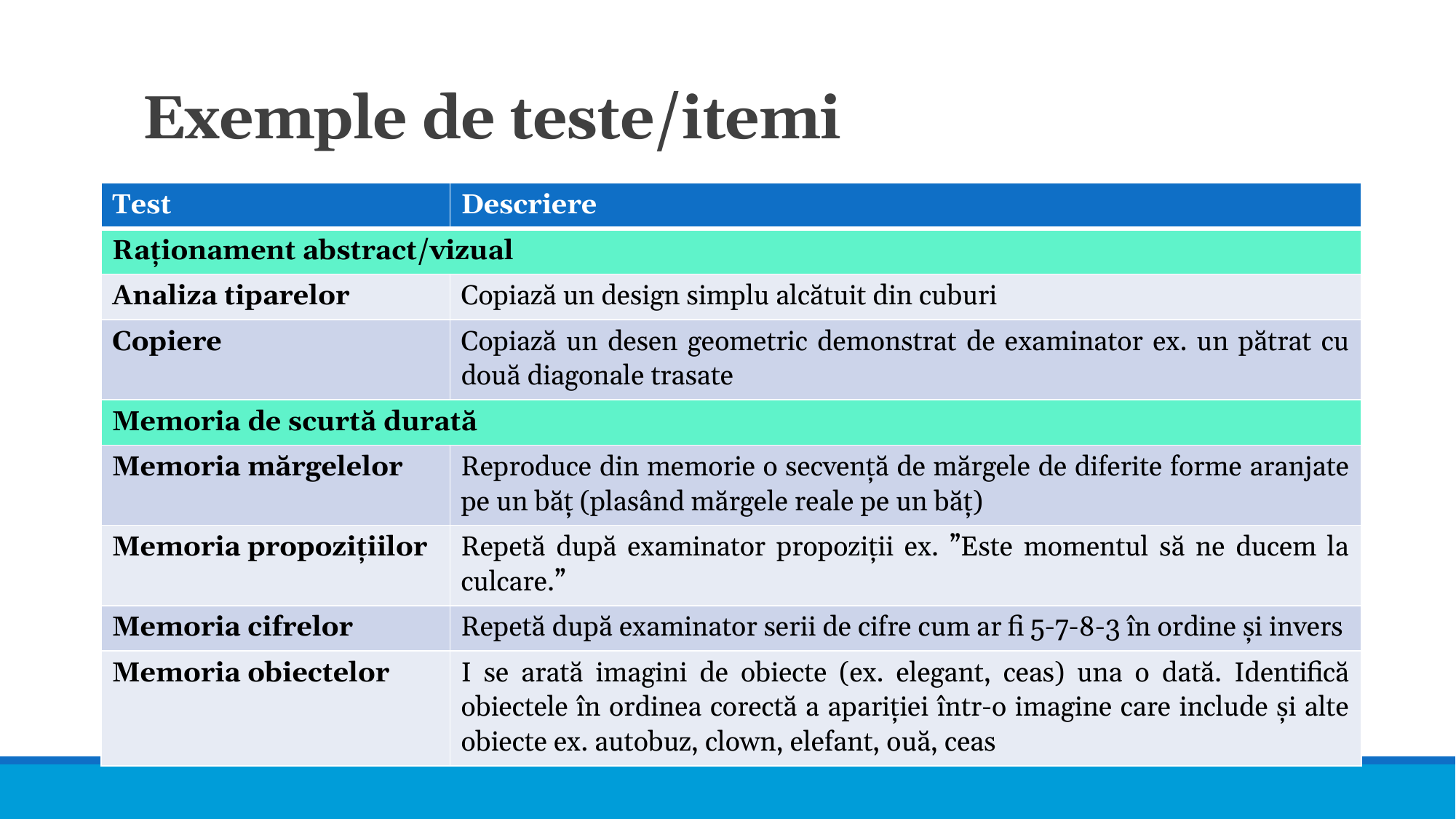

# Exemple de teste/itemi
| Test | Descriere |
| --- | --- |
| Raționament abstract/vizual |  |
| Analiza tiparelor | Copiază un design simplu alcătuit din cuburi |
| Copiere | Copiază un desen geometric demonstrat de examinator ex. un pătrat cu două diagonale trasate |
| Memoria de scurtă durată |  |
| Memoria mărgelelor | Reproduce din memorie o secvență de mărgele de diferite forme aranjate pe un băț (plasând mărgele reale pe un băț) |
| Memoria propozițiilor | Repetă după examinator propoziții ex. ”Este momentul să ne ducem la culcare.” |
| Memoria cifrelor | Repetă după examinator serii de cifre cum ar fi 5-7-8-3 în ordine și invers |
| Memoria obiectelor | I se arată imagini de obiecte (ex. elegant, ceas) una o dată. Identifică obiectele în ordinea corectă a apariției într-o imagine care include și alte obiecte ex. autobuz, clown, elefant, ouă, ceas |